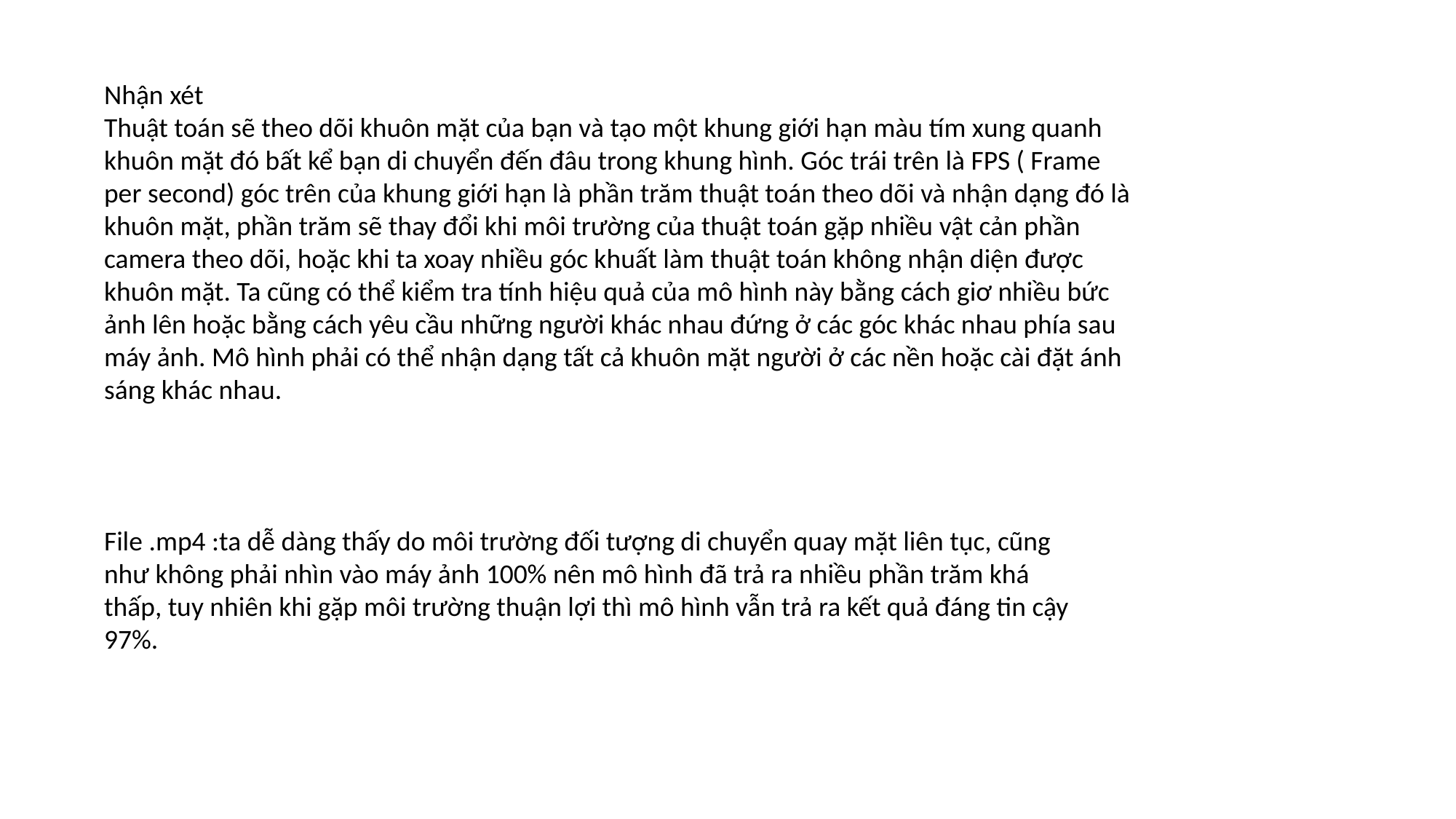

Nhận xét
Thuật toán sẽ theo dõi khuôn mặt của bạn và tạo một khung giới hạn màu tím xung quanh khuôn mặt đó bất kể bạn di chuyển đến đâu trong khung hình. Góc trái trên là FPS ( Frame per second) góc trên của khung giới hạn là phần trăm thuật toán theo dõi và nhận dạng đó là khuôn mặt, phần trăm sẽ thay đổi khi môi trường của thuật toán gặp nhiều vật cản phần camera theo dõi, hoặc khi ta xoay nhiều góc khuất làm thuật toán không nhận diện được khuôn mặt. Ta cũng có thể kiểm tra tính hiệu quả của mô hình này bằng cách giơ nhiều bức ảnh lên hoặc bằng cách yêu cầu những người khác nhau đứng ở các góc khác nhau phía sau máy ảnh. Mô hình phải có thể nhận dạng tất cả khuôn mặt người ở các nền hoặc cài đặt ánh sáng khác nhau.
File .mp4 :ta dễ dàng thấy do môi trường đối tượng di chuyển quay mặt liên tục, cũng như không phải nhìn vào máy ảnh 100% nên mô hình đã trả ra nhiều phần trăm khá thấp, tuy nhiên khi gặp môi trường thuận lợi thì mô hình vẫn trả ra kết quả đáng tin cậy 97%.